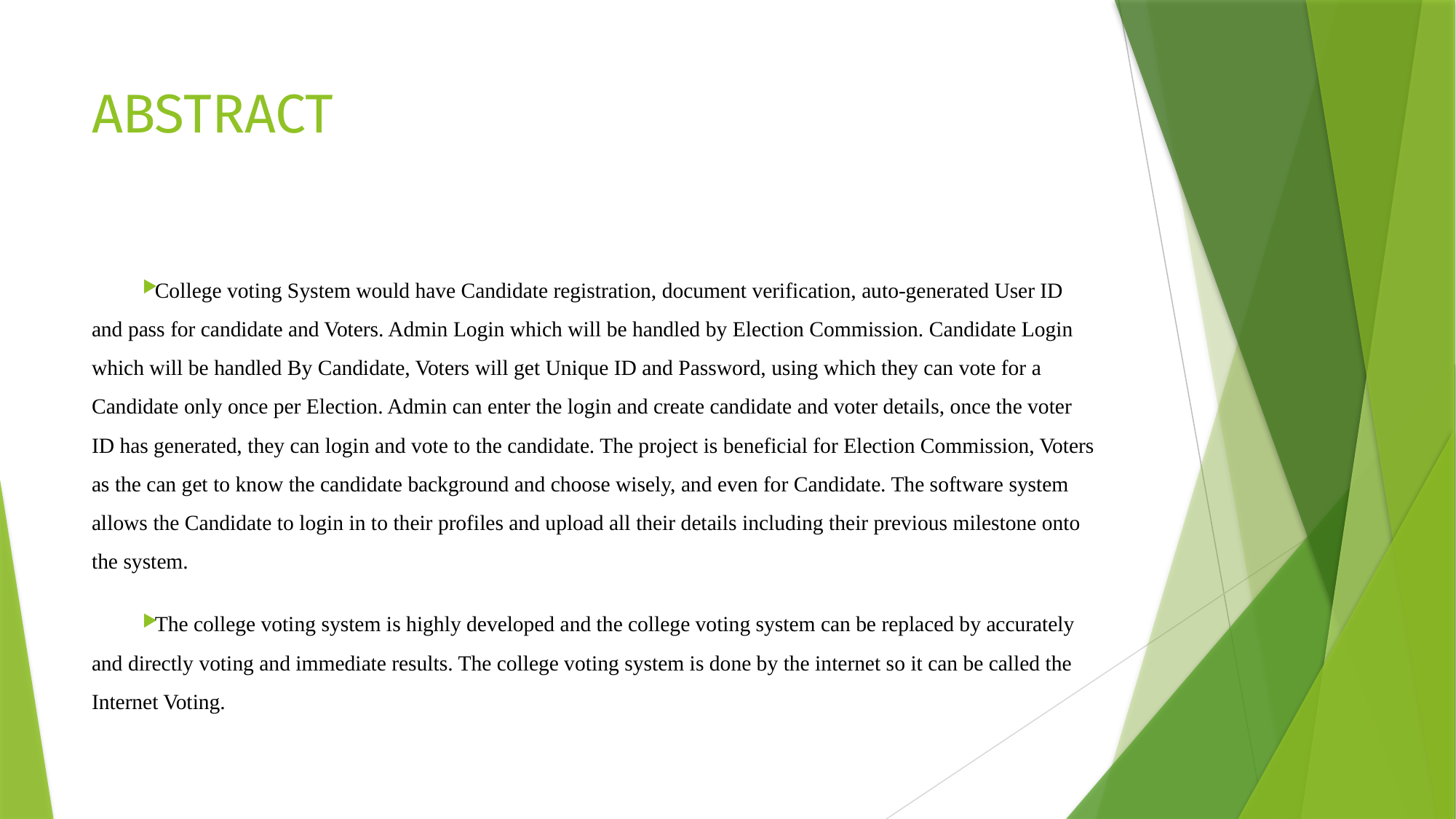

# ABSTRACT
College voting System would have Candidate registration, document verification, auto-generated User ID and pass for candidate and Voters. Admin Login which will be handled by Election Commission. Candidate Login which will be handled By Candidate, Voters will get Unique ID and Password, using which they can vote for a Candidate only once per Election. Admin can enter the login and create candidate and voter details, once the voter ID has generated, they can login and vote to the candidate. The project is beneficial for Election Commission, Voters as the can get to know the candidate background and choose wisely, and even for Candidate. The software system allows the Candidate to login in to their profiles and upload all their details including their previous milestone onto the system.
The college voting system is highly developed and the college voting system can be replaced by accurately and directly voting and immediate results. The college voting system is done by the internet so it can be called the Internet Voting.